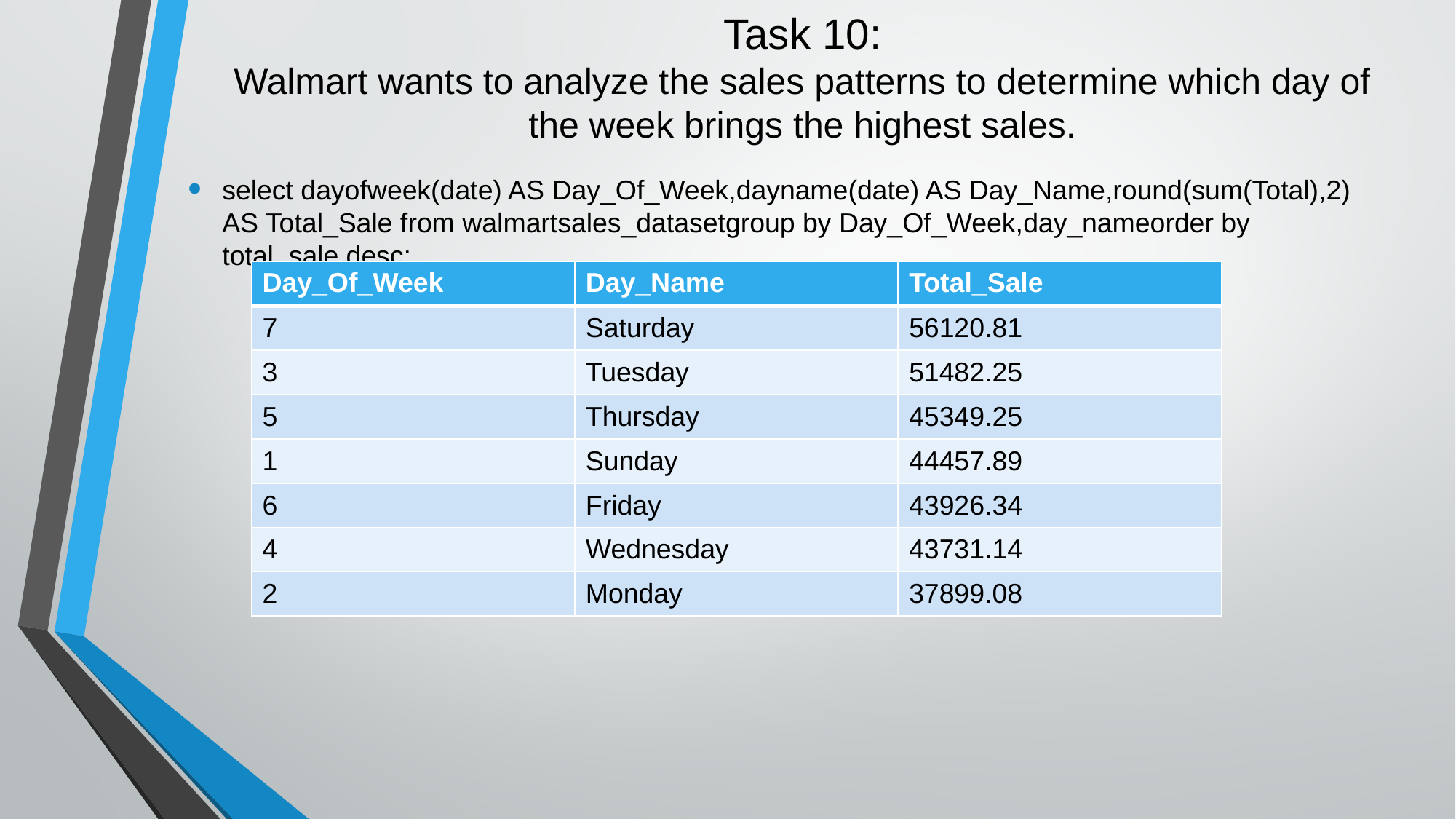

# Task 10: Walmart wants to analyze the sales patterns to determine which day of the week brings the highest sales.
select dayofweek(date) AS Day_Of_Week,dayname(date) AS Day_Name,round(sum(Total),2) AS Total_Sale from walmartsales_datasetgroup by Day_Of_Week,day_nameorder by total_sale desc;

| Day\_Of\_Week | Day\_Name | Total\_Sale |
| --- | --- | --- |
| 7 | Saturday | 56120.81 |
| 3 | Tuesday | 51482.25 |
| 5 | Thursday | 45349.25 |
| 1 | Sunday | 44457.89 |
| 6 | Friday | 43926.34 |
| 4 | Wednesday | 43731.14 |
| 2 | Monday | 37899.08 |